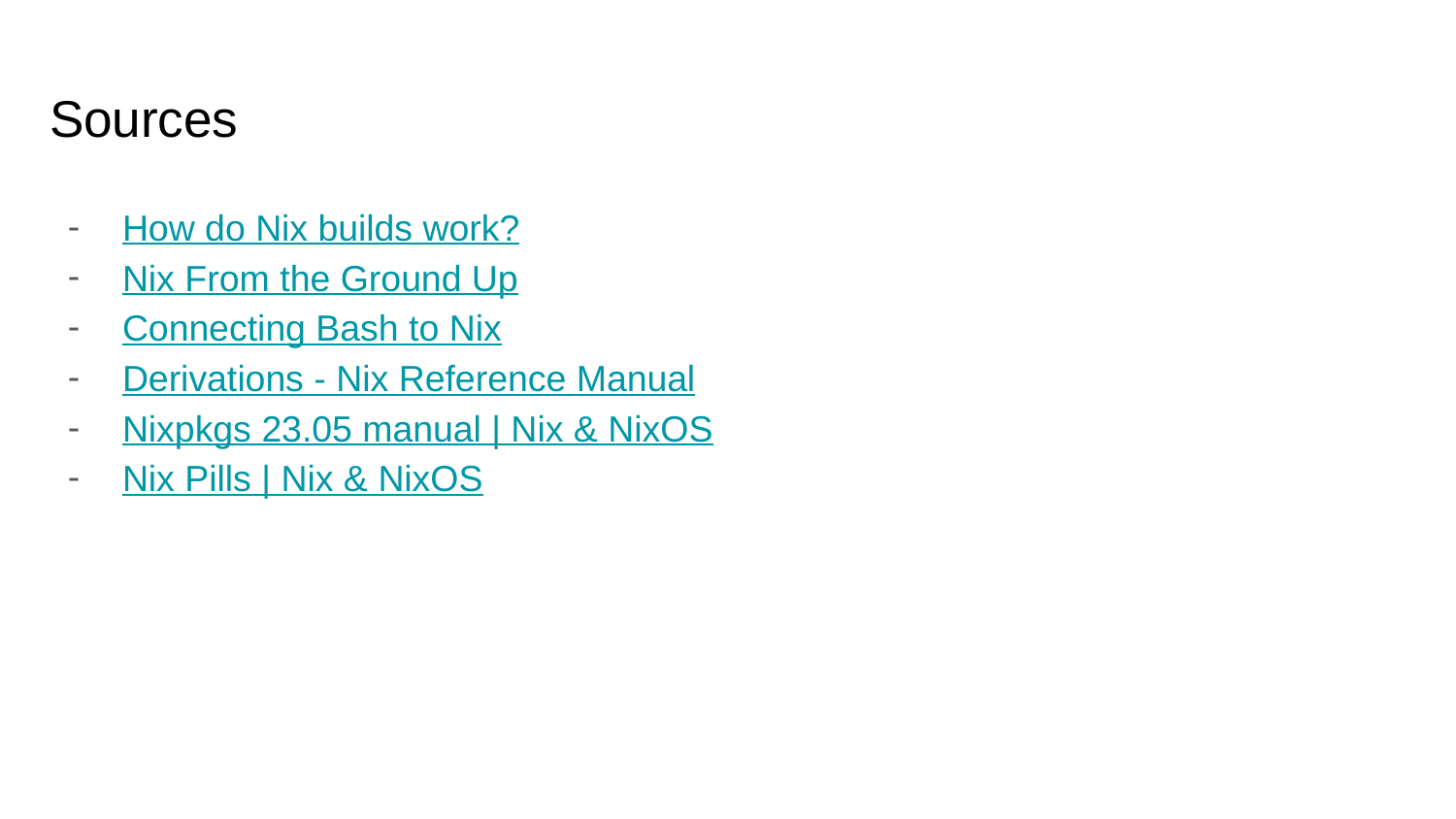

# Sources
How do Nix builds work?
Nix From the Ground Up
Connecting Bash to Nix
Derivations - Nix Reference Manual
Nixpkgs 23.05 manual | Nix & NixOS
Nix Pills | Nix & NixOS